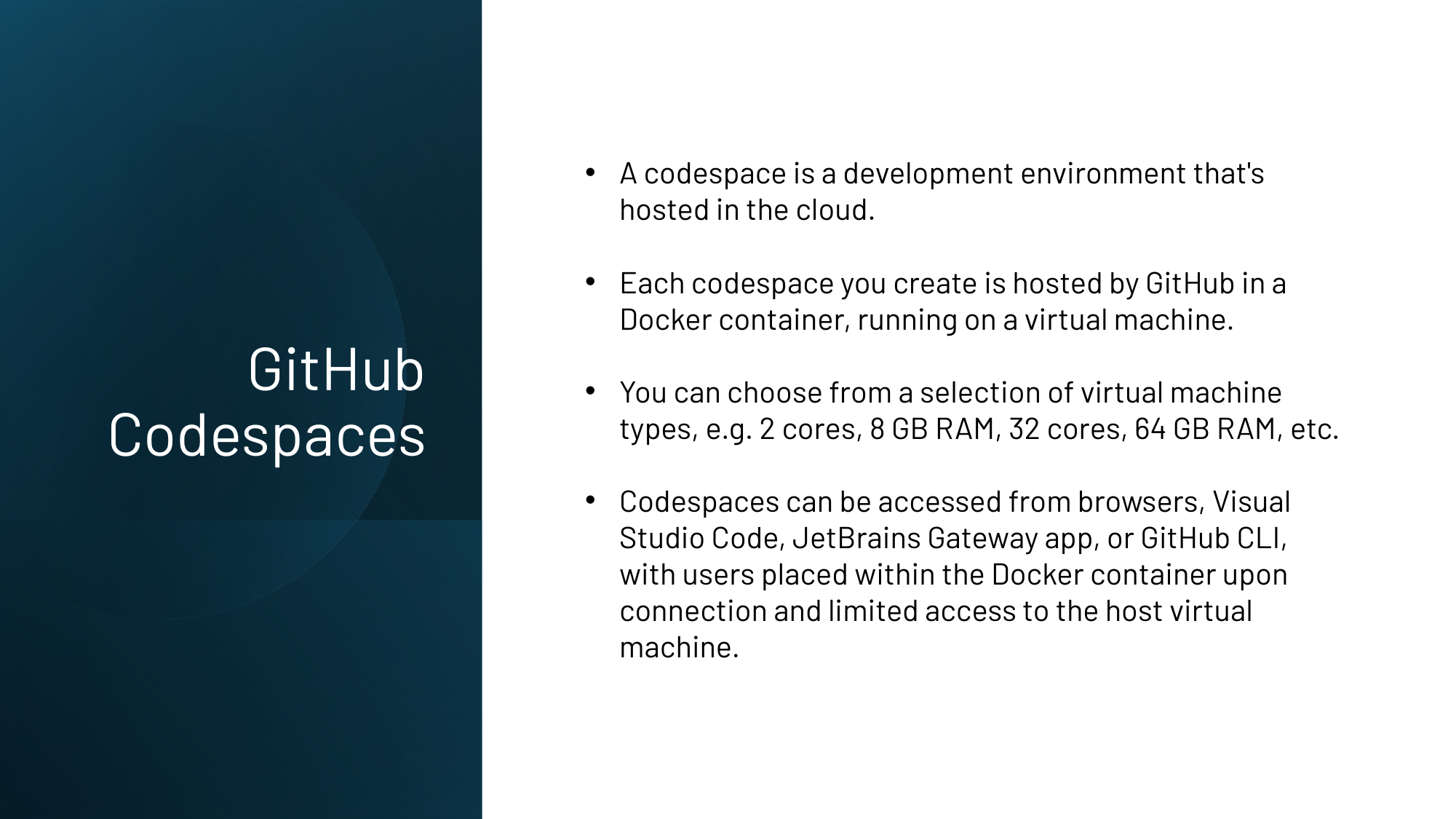

GitHub Codespaces
A codespace is a development environment that's hosted in the cloud.

Each codespace you create is hosted by GitHub in a Docker container, running on a virtual machine.

You can choose from a selection of virtual machine types, e.g. 2 cores, 8 GB RAM, 32 cores, 64 GB RAM, etc.

Codespaces can be accessed from browsers, Visual Studio Code, JetBrains Gateway app, or GitHub CLI, with users placed within the Docker container upon connection and limited access to the host virtual machine.